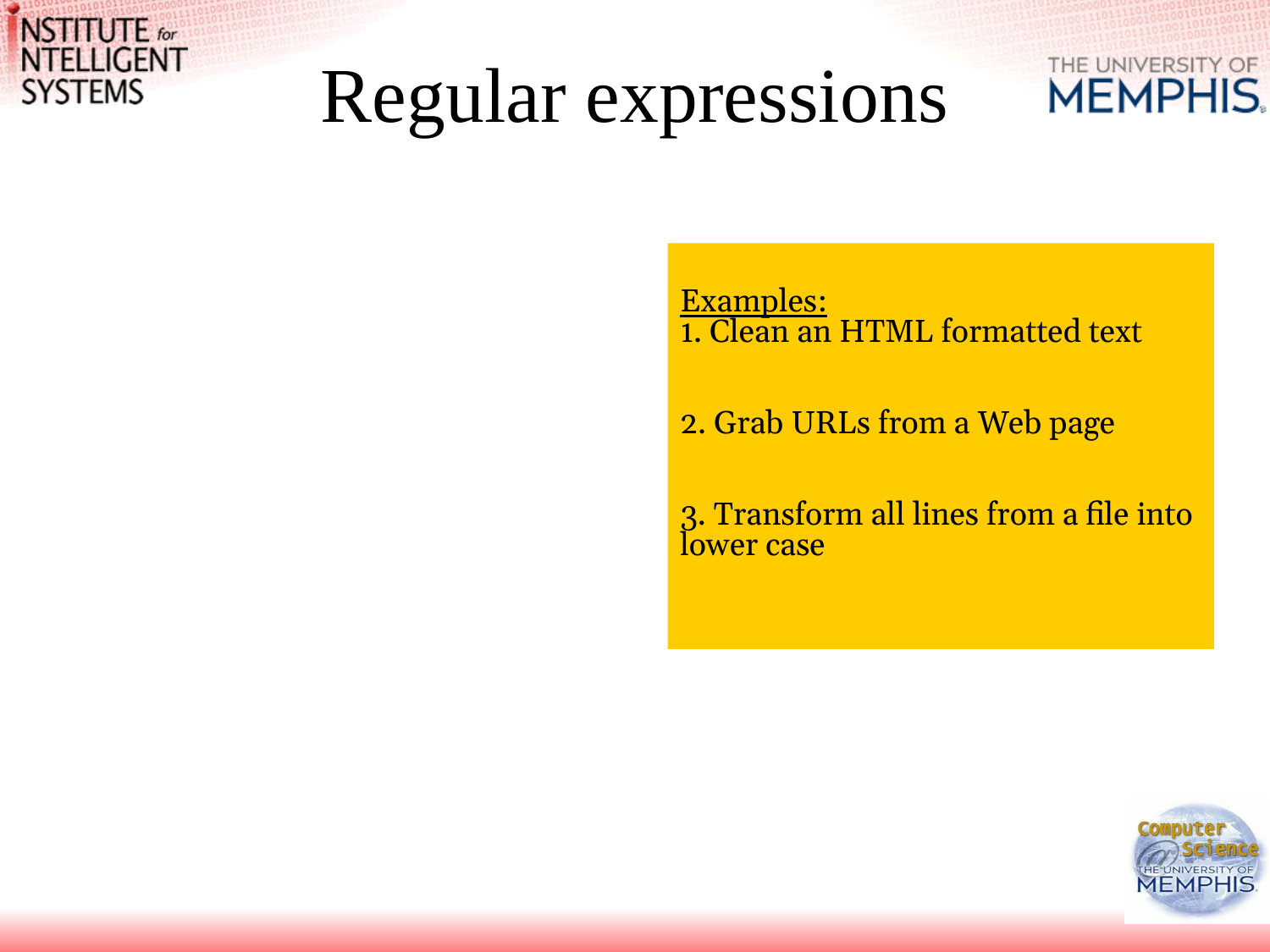

# Regular expressions
\b: word boundaries
\d: digits
\n: newline
\r: carriage return
\s: white space characters
\t: tab
\w: alphanumeric characters
^: beginning of string
$: end of string
.: any character
[bdkp]: characters b, d, k and p
[a-f]: characters a to f
[^a-f]: all characters except a to f
(abc|def): string abc or string def (used to indicate alternatives or as memory; it stores matched strings in \1, \2, … and $1, $2, …)

Examples:
1. Clean an HTML formatted text

2. Grab URLs from a Web page

3. Transform all lines from a file into
lower case